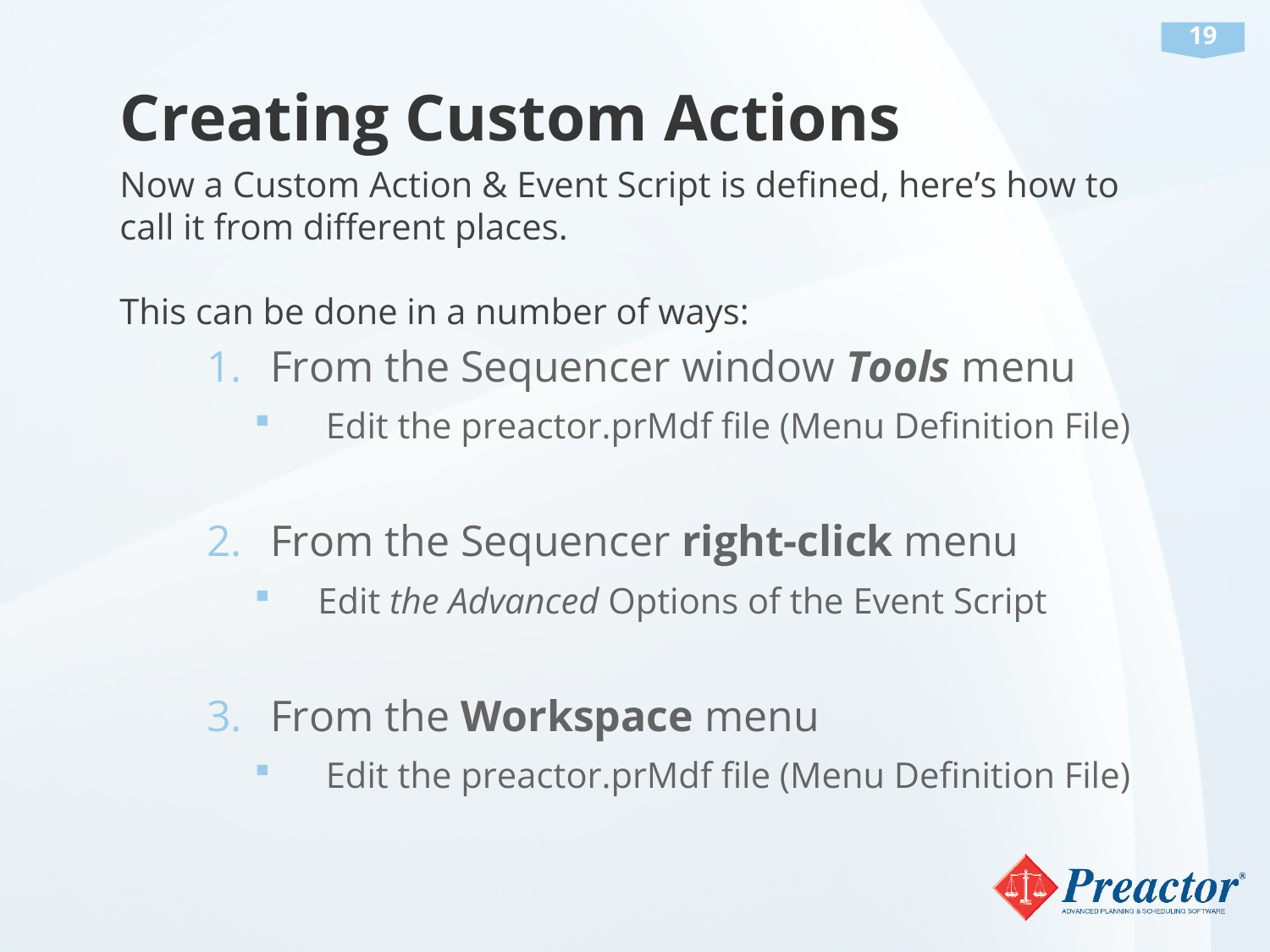

# Creating Custom Actions
Now a Custom Action & Event Script is defined, here’s how to call it from different places.

This can be done in a number of ways:
From the Sequencer window Tools menu
Edit the preactor.prMdf file (Menu Definition File)

From the Sequencer right-click menu
Edit the Advanced Options of the Event Script

From the Workspace menu
Edit the preactor.prMdf file (Menu Definition File)